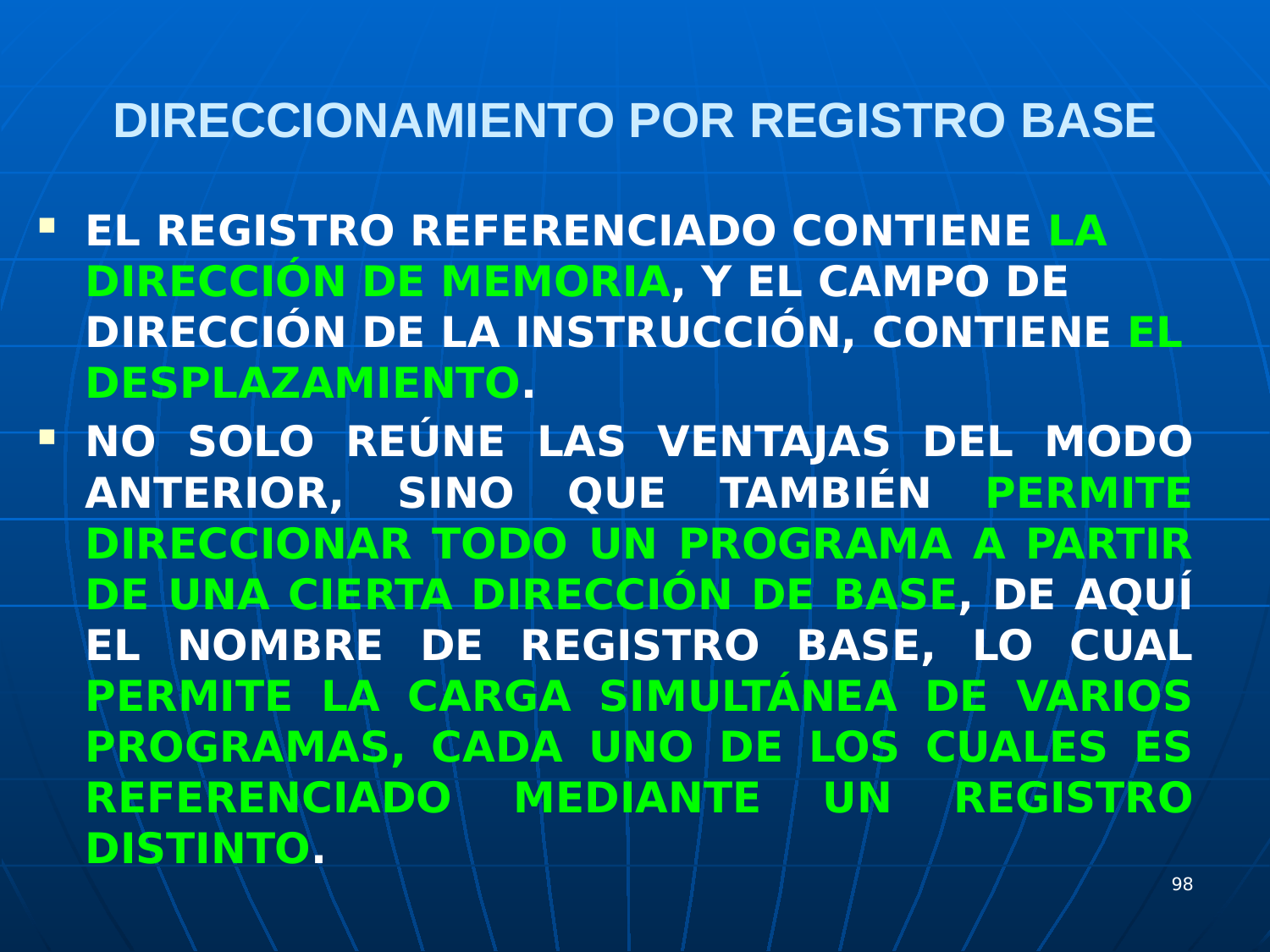

# DIRECCIONAMIENTO POR REGISTRO BASE
el registro referenciado contiene la dirección de memoria, y el campo de dirección de la instrucción, contiene el desplazamiento.
No solo reúne las ventajas del modo anterior, sino que también permite direccionar todo un programa a partir de una cierta dirección de base, de aquí el nombre de registro base, lo cual permite la carga simultánea de varios programas, cada uno de los cuales es referenciado mediante un registro DISTINTO.
98